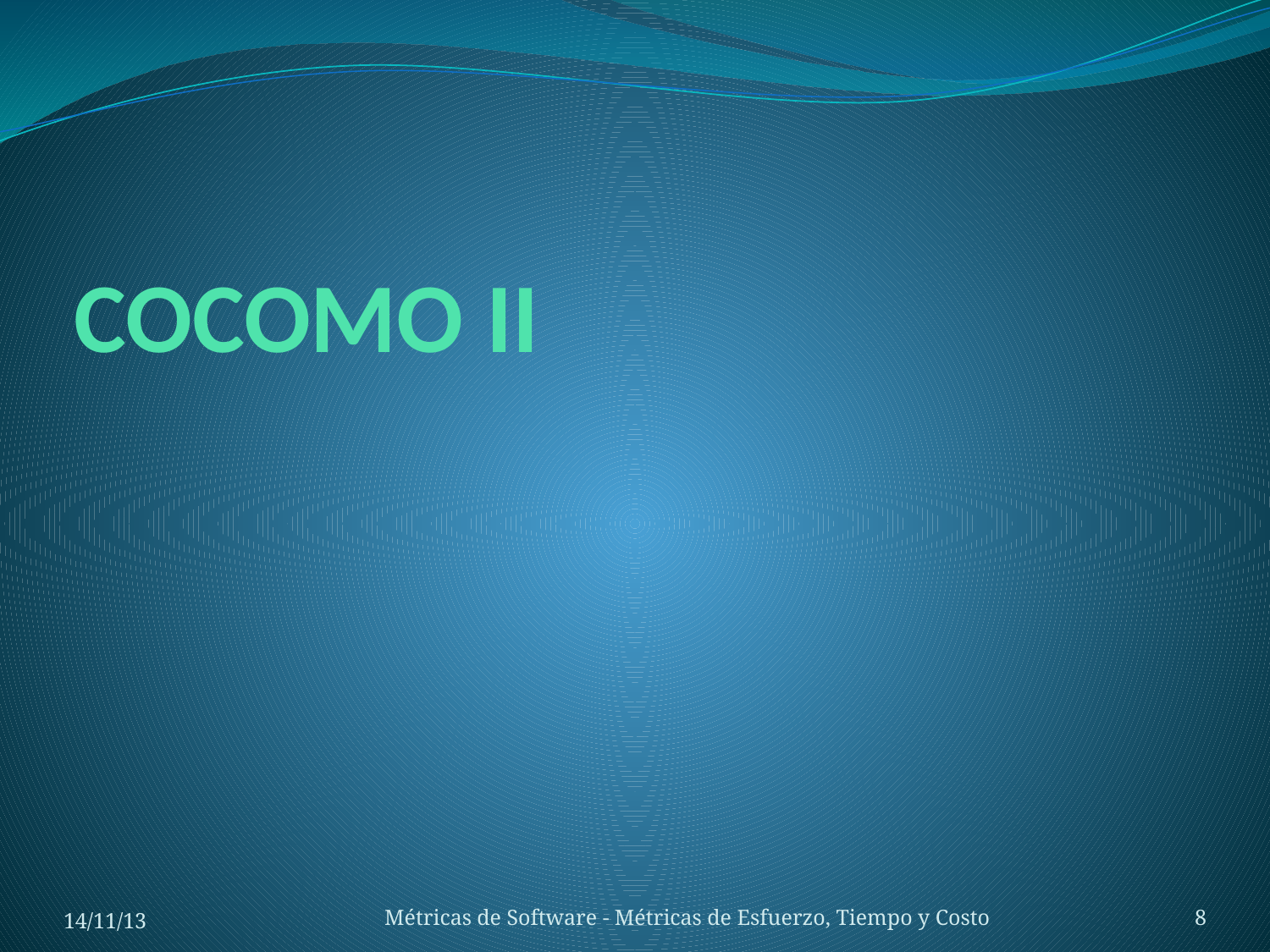

# COCOMO II

14/11/13
Métricas de Software - Métricas de Esfuerzo, Tiempo y Costo
8